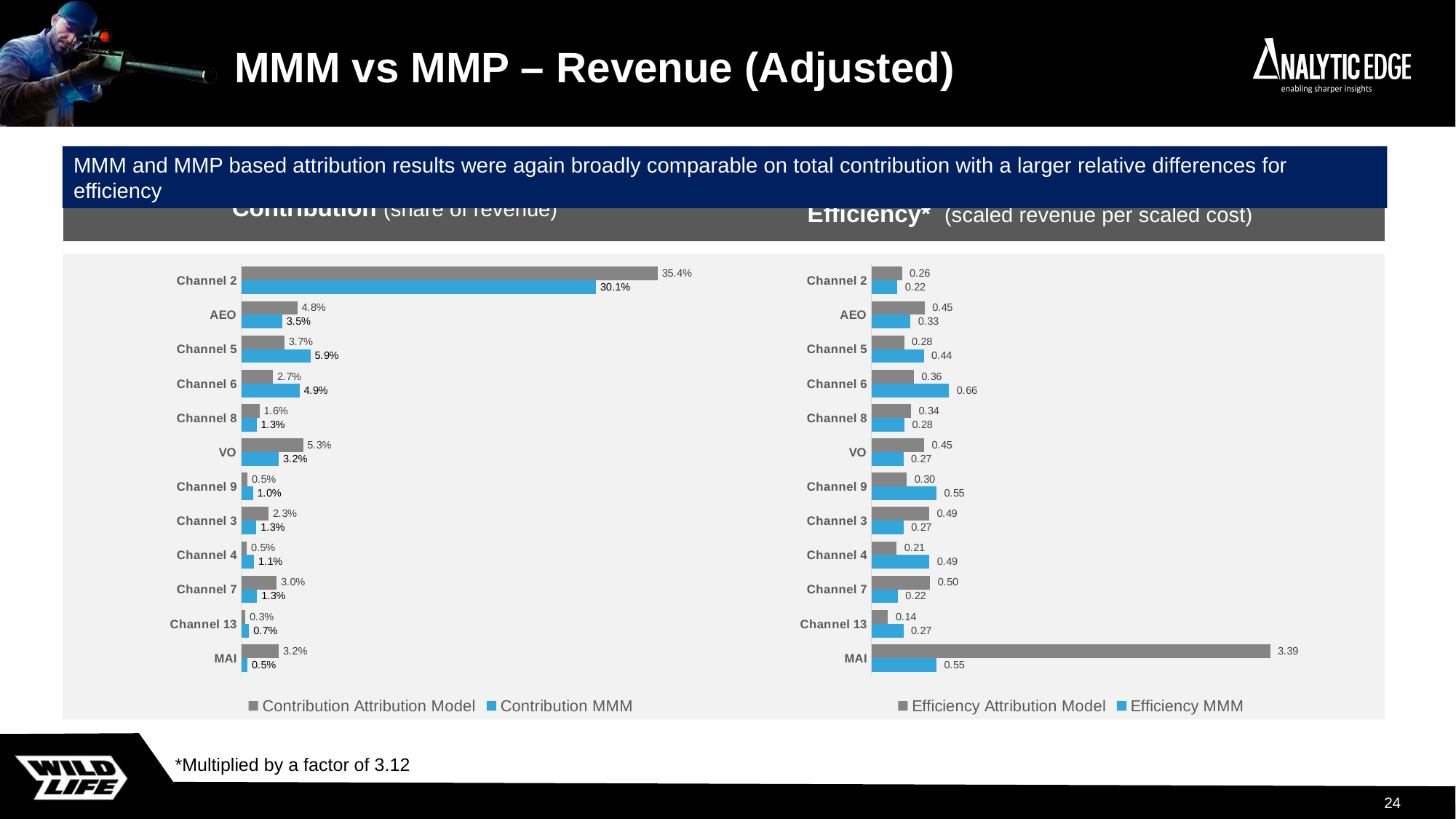

# MMM vs MMP – Revenue (Adjusted)
MMM and MMP based attribution results were again broadly comparable on total contribution with a larger relative differences for efficiency

Contribution (share of revenue)
Efficiency*  (scaled revenue per scaled cost)

### Chart

| Category | Contribution MMM | Contribution Attribution Model |
|---|---|---|
| MAI | 0.005207788510486354 | 0.0318888636647473 |
| Channel 13 | 0.006654398583332831 | 0.003457949226353019 |
| Channel 7 | 0.013432741970931483 | 0.02993406408638215 |
| Channel 4 | 0.010962948348134889 | 0.004778138803154544 |
| Channel 3 | 0.012877738606156122 | 0.023123977088736782 |
| Channel 9 | 0.009966698215499592 | 0.005425008237709389 |
| VO | 0.03186529146641064 | 0.052559328475952925 |
| Channel 8 | 0.012977914473553568 | 0.015564999578401403 |
| Channel 6 | 0.04941452570129512 | 0.0269065188437489 |
| Channel 5 | 0.05871957266813563 | 0.03665564858571199 |
| AEO | 0.034908787385055776 | 0.04762621543351958 |
| Channel 2 | 0.3013138895157229 | 0.35375031578928223 |

### Chart

| Category | Efficiency MMM | Efficiency Attribution Model |
|---|---|---|
| MAI | 0.5530826741956277 | 3.3866924429139487 |
| Channel 13 | 0.2710417204398621 | 0.14084646354847516 |
| Channel 7 | 0.22399891164324434 | 0.49916821084770396 |
| Channel 4 | 0.49175282560678474 | 0.21432767746209552 |
| Channel 3 | 0.27253608172923094 | 0.48938080687149094 |
| Channel 9 | 0.5518460289639376 | 0.30037723510288 |
| VO | 0.2713851608789606 | 0.44762878849459703 |
| Channel 8 | 0.2804190934160164 | 0.33631929688629436 |
| Channel 6 | 0.658751652456782 | 0.35869440207365144 |
| Channel 5 | 0.44480974917469435 | 0.2776721476737541 |
| AEO | 0.3307248219385146 | 0.45120936012801954 |
| Channel 2 | 0.22095696604936604 | 0.2594092049371866 |
*Multiplied by a factor of 3.12
24